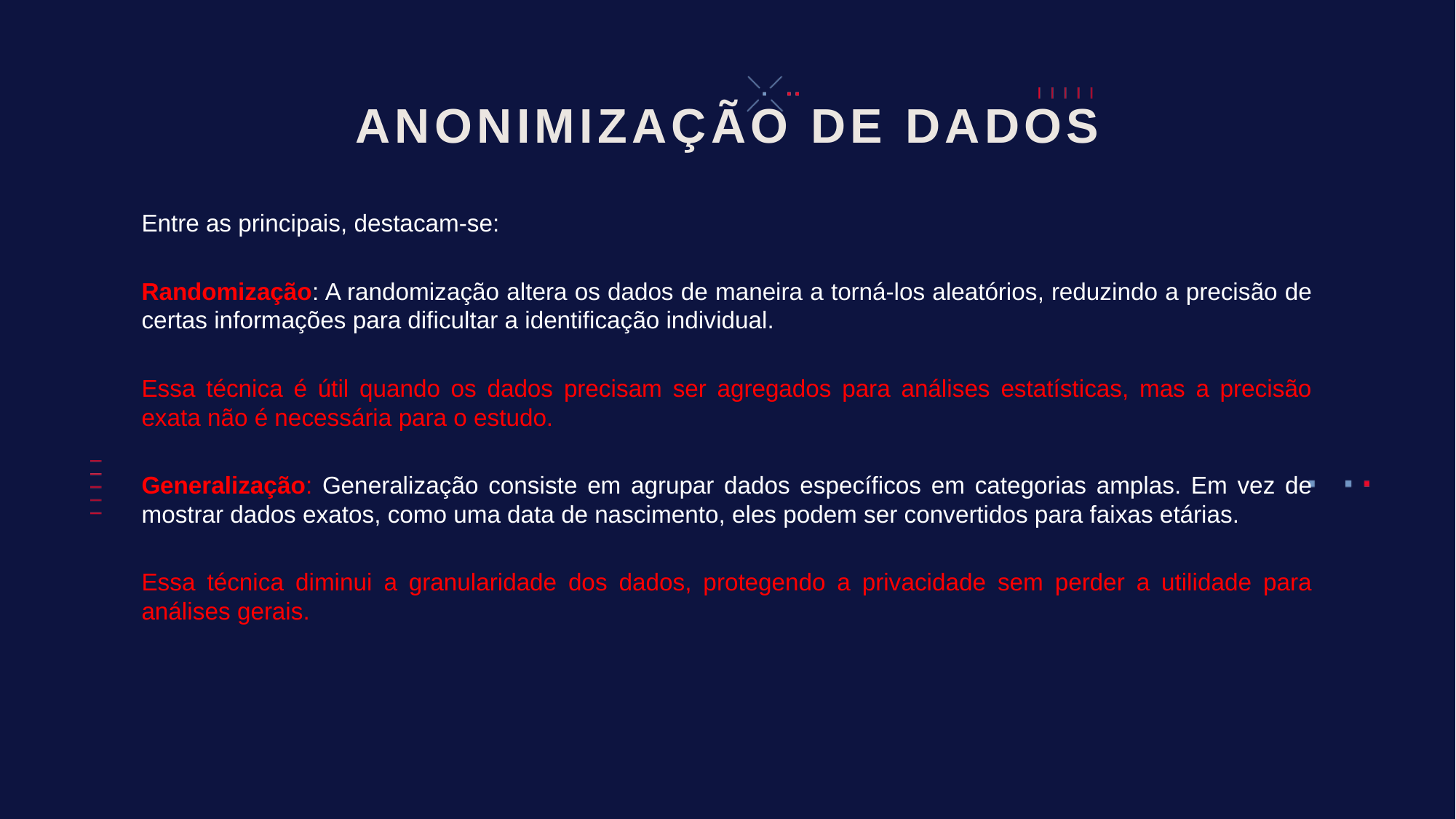

# ANONIMIZAÇÃO DE DADOS
Entre as principais, destacam-se:

Randomização: A randomização altera os dados de maneira a torná-los aleatórios, reduzindo a precisão de certas informações para dificultar a identificação individual.

Essa técnica é útil quando os dados precisam ser agregados para análises estatísticas, mas a precisão exata não é necessária para o estudo.

Generalização: Generalização consiste em agrupar dados específicos em categorias amplas. Em vez de mostrar dados exatos, como uma data de nascimento, eles podem ser convertidos para faixas etárias.

Essa técnica diminui a granularidade dos dados, protegendo a privacidade sem perder a utilidade para análises gerais.